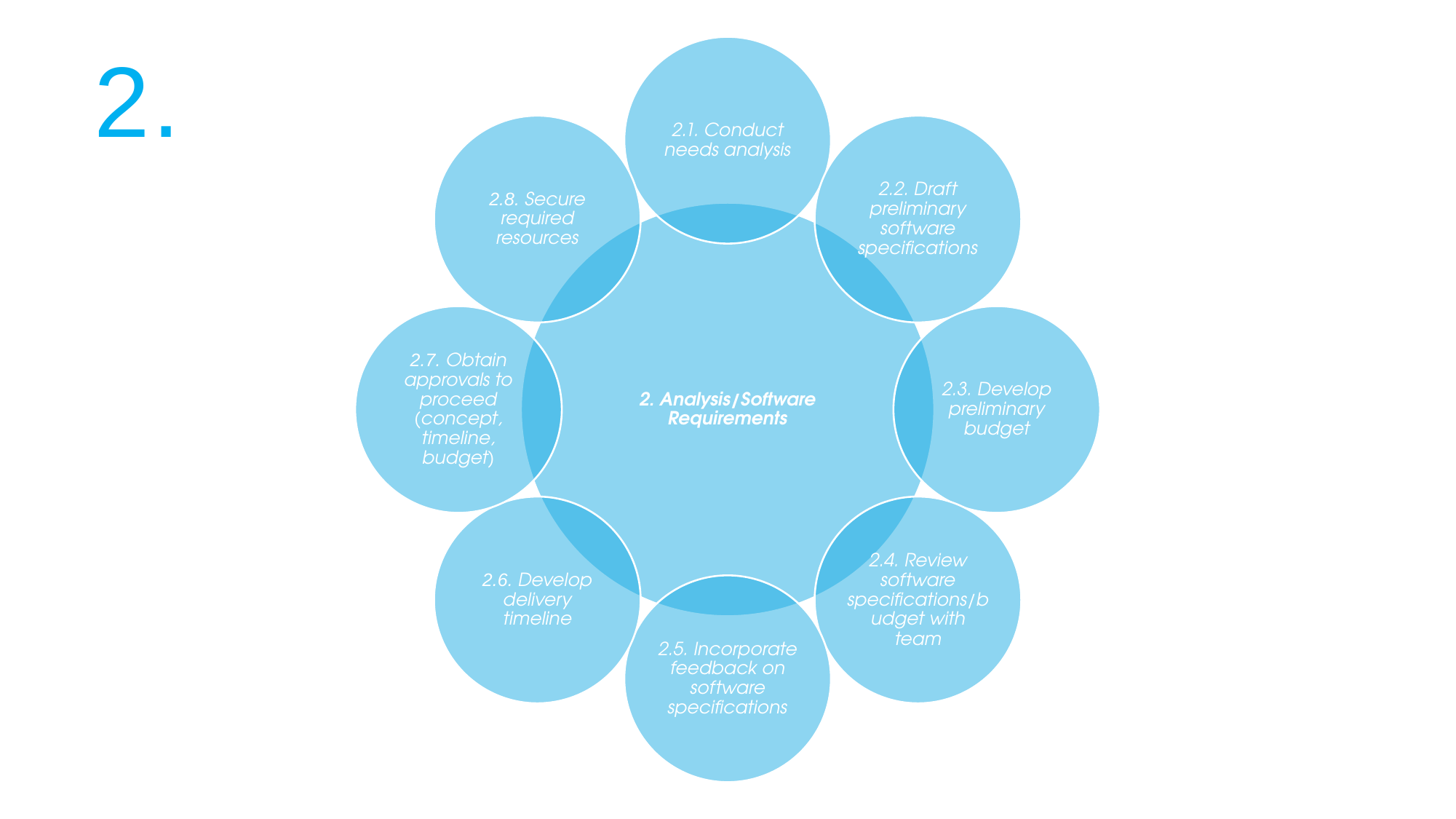

2. Analysis/Software Requirements
2.1. Conduct needs analysis
2.2. Draft preliminary software specifications
2.3. Develop preliminary budget
2.4. Review software specifications/budget with team
2.5. Incorporate feedback on software specifications
2.6. Develop delivery timeline
2.7. Obtain approvals to proceed (concept, timeline, budget)
2.8. Secure required resources
2.